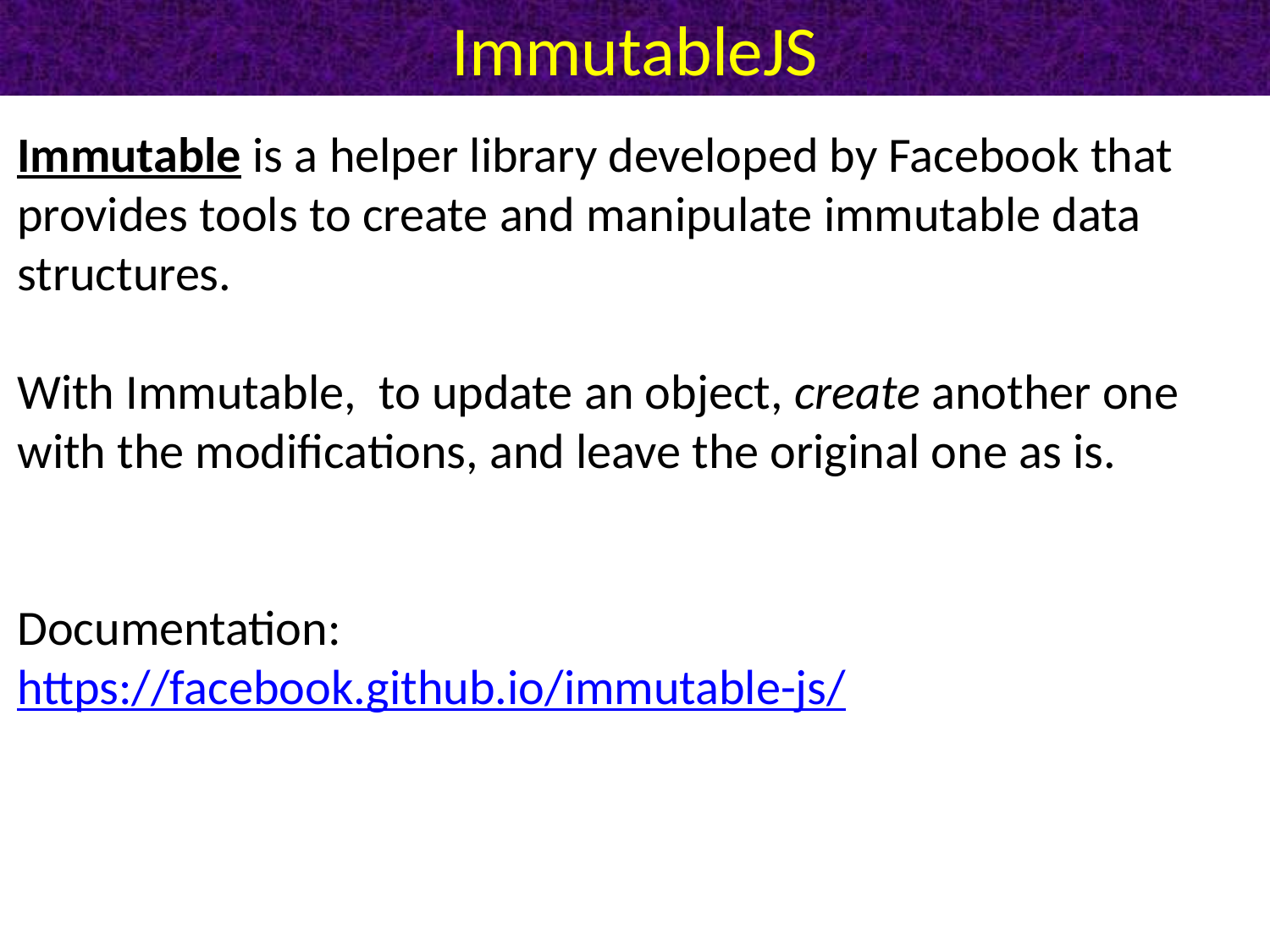

# ImmutableJS
Immutable is a helper library developed by Facebook that provides tools to create and manipulate immutable data structures.

With Immutable,  to update an object, create another one with the modifications, and leave the original one as is.

Documentation:
https://facebook.github.io/immutable-js/